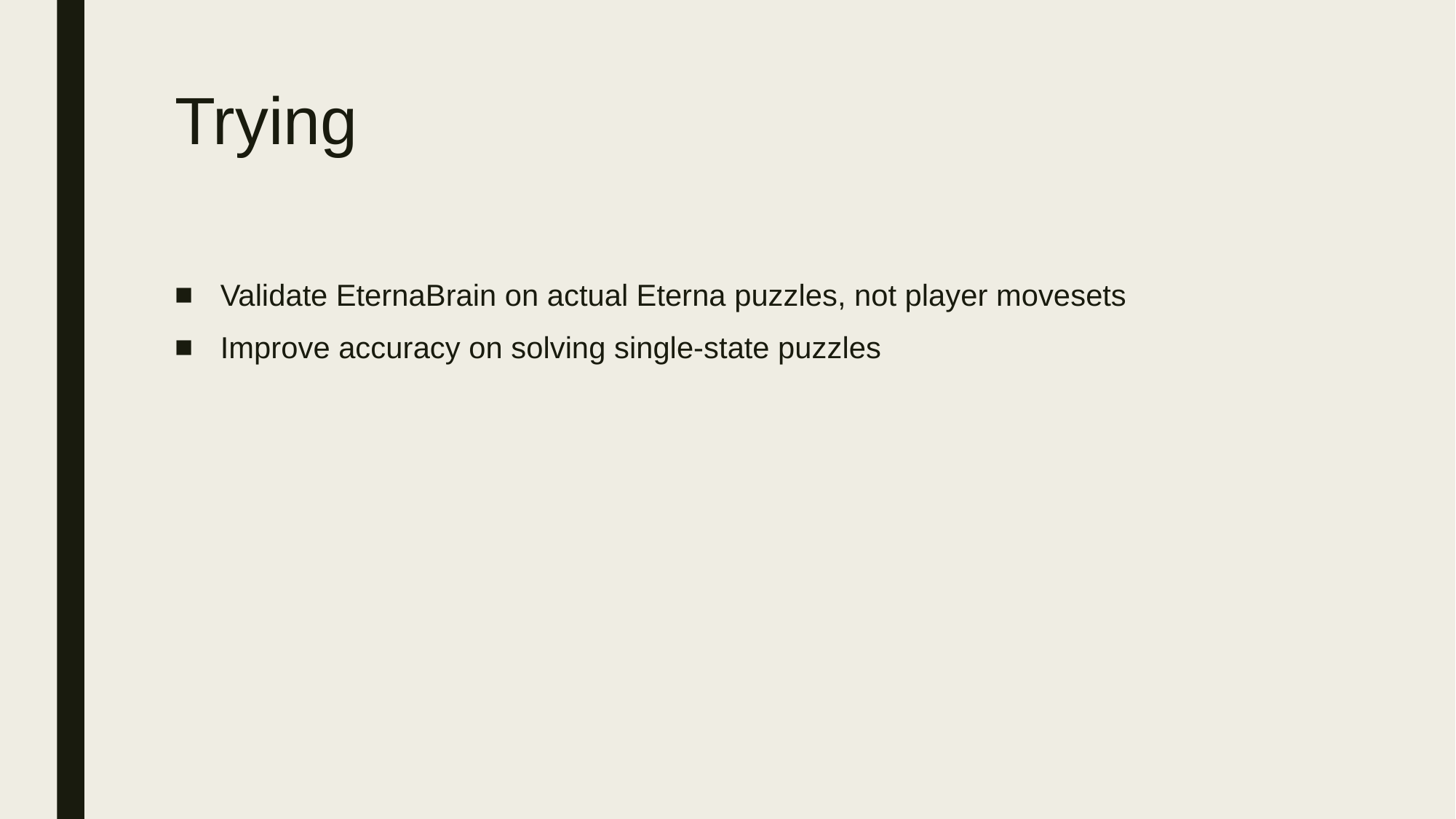

# Trying
Validate EternaBrain on actual Eterna puzzles, not player movesets
Improve accuracy on solving single-state puzzles